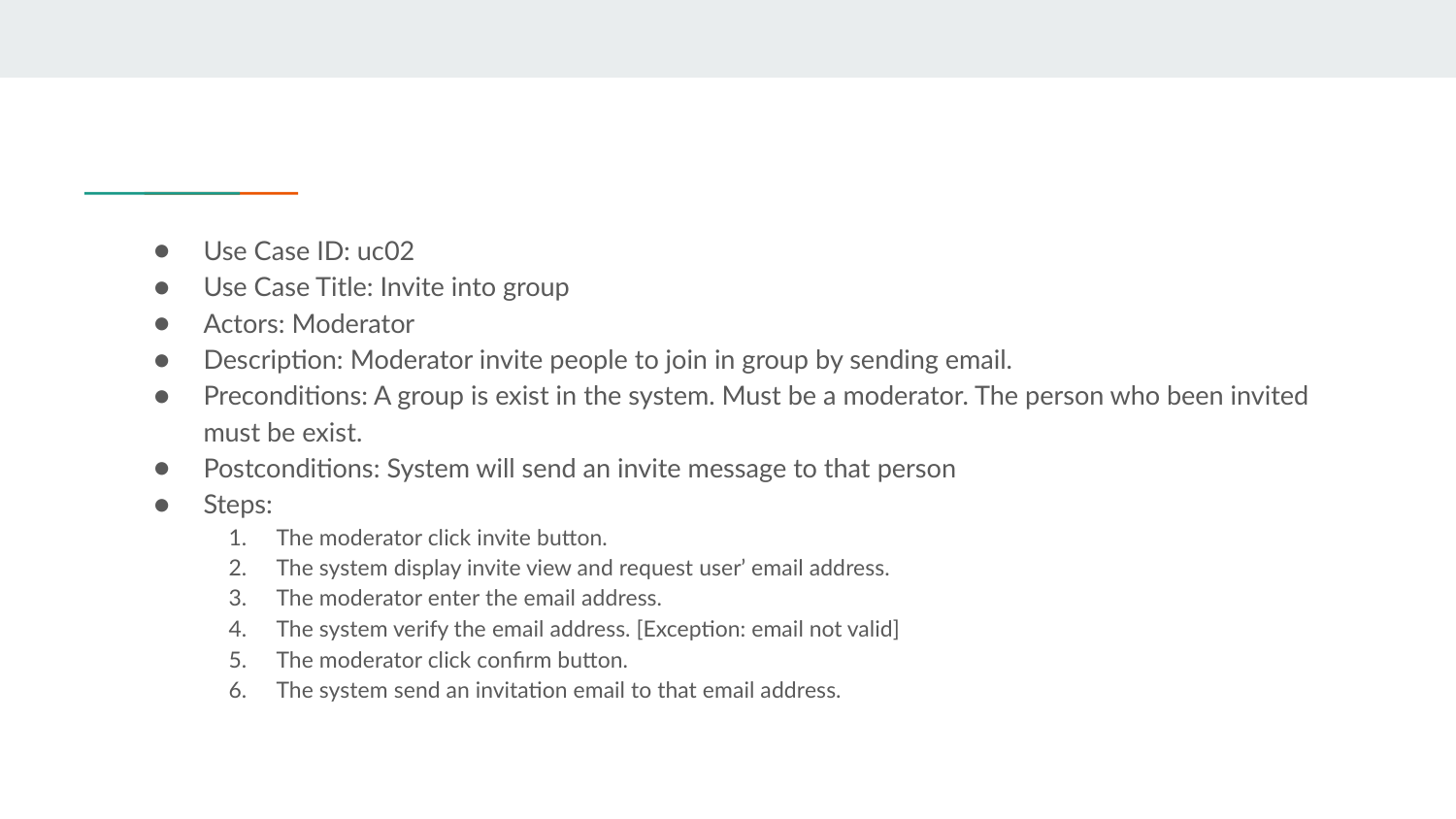

Use Case ID: uc02
Use Case Title: Invite into group
Actors: Moderator
Description: Moderator invite people to join in group by sending email.
Preconditions: A group is exist in the system. Must be a moderator. The person who been invited must be exist.
Postconditions: System will send an invite message to that person
Steps:
The moderator click invite button.
The system display invite view and request user’ email address.
The moderator enter the email address.
The system verify the email address. [Exception: email not valid]
The moderator click confirm button.
The system send an invitation email to that email address.